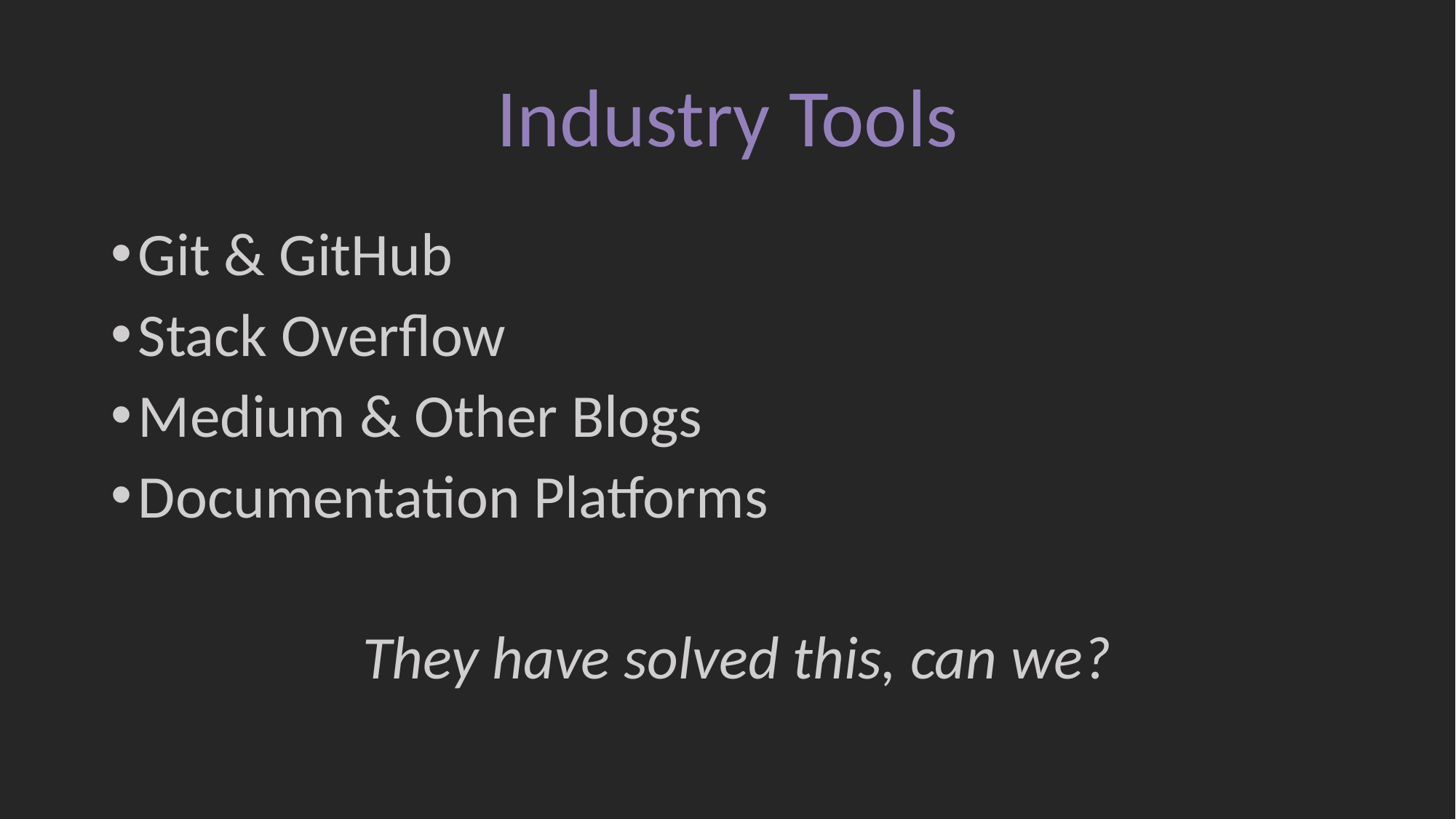

# Industry Tools
Git & GitHub
Stack Overflow
Medium & Other Blogs
Documentation Platforms

They have solved this, can we?